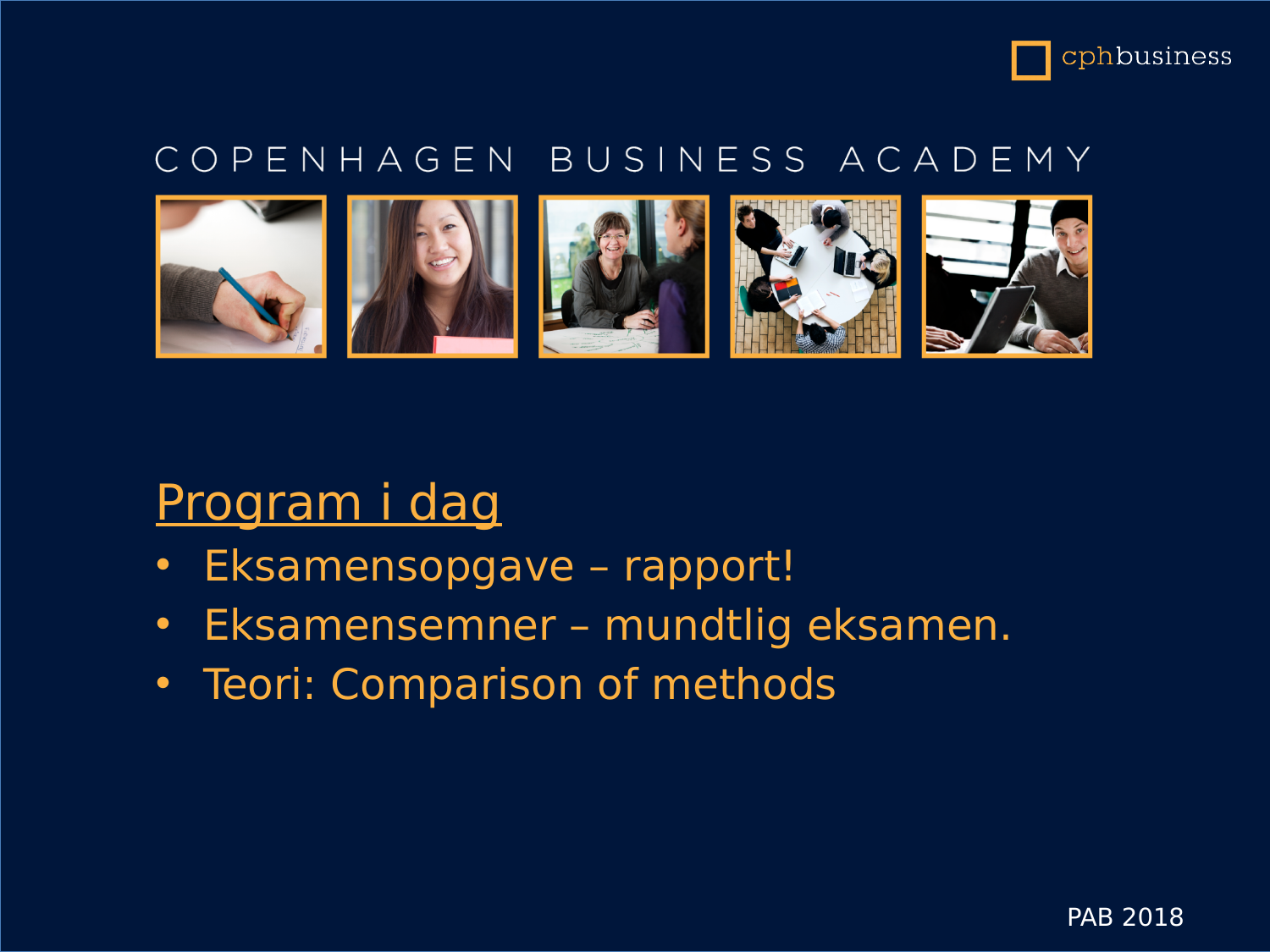

Program i dag
Eksamensopgave – rapport!
Eksamensemner – mundtlig eksamen.
Teori: Comparison of methods

PAB 2018